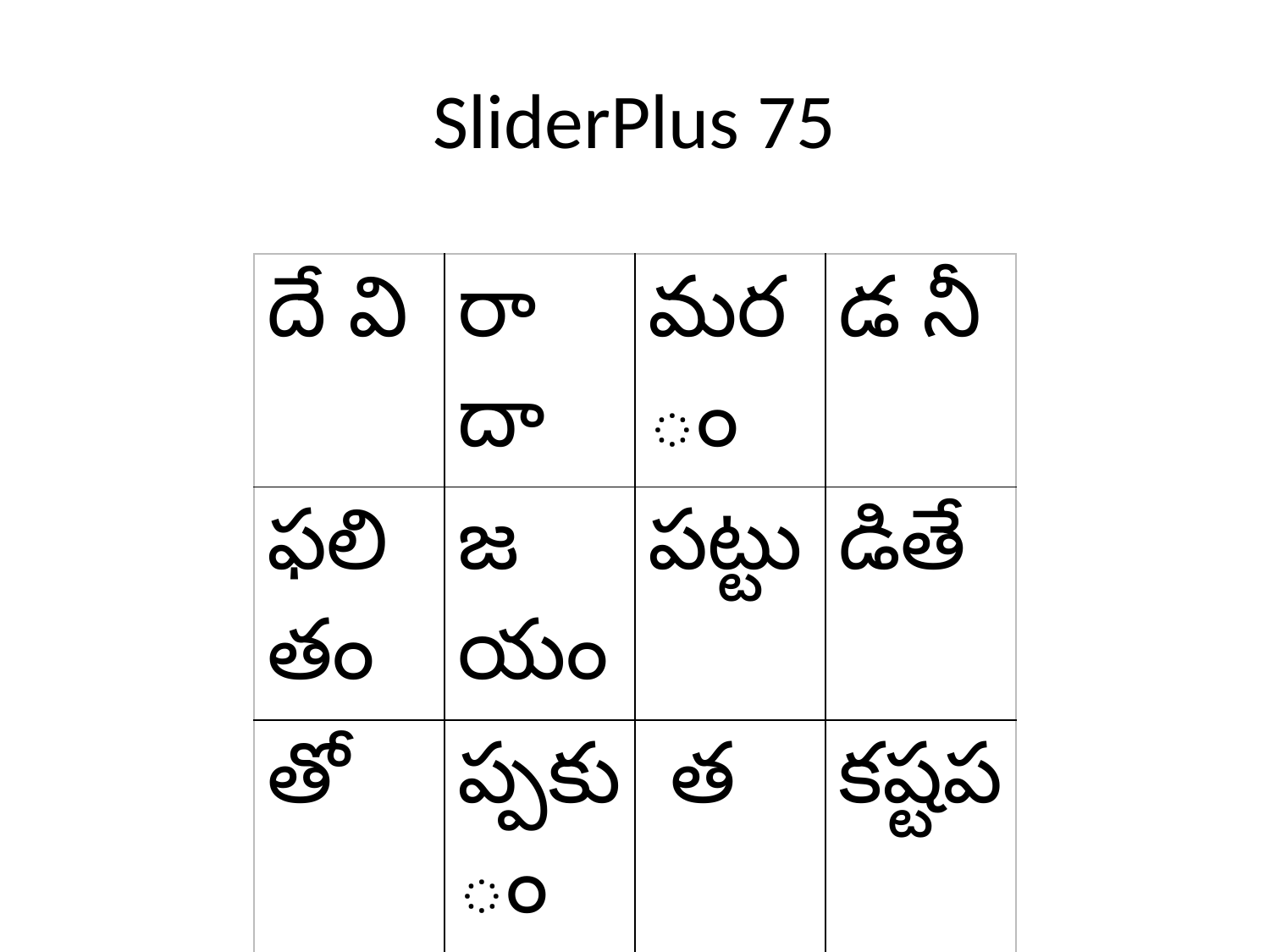

# SliderPlus 75
| దే వి | రాదా | మరం | డ నీ |
| --- | --- | --- | --- |
| ఫలితం | జయం | పట్టు | డితే |
| తో | ప్పకుం | త | కష్టప |
| దల | స | చేస్తే |  |